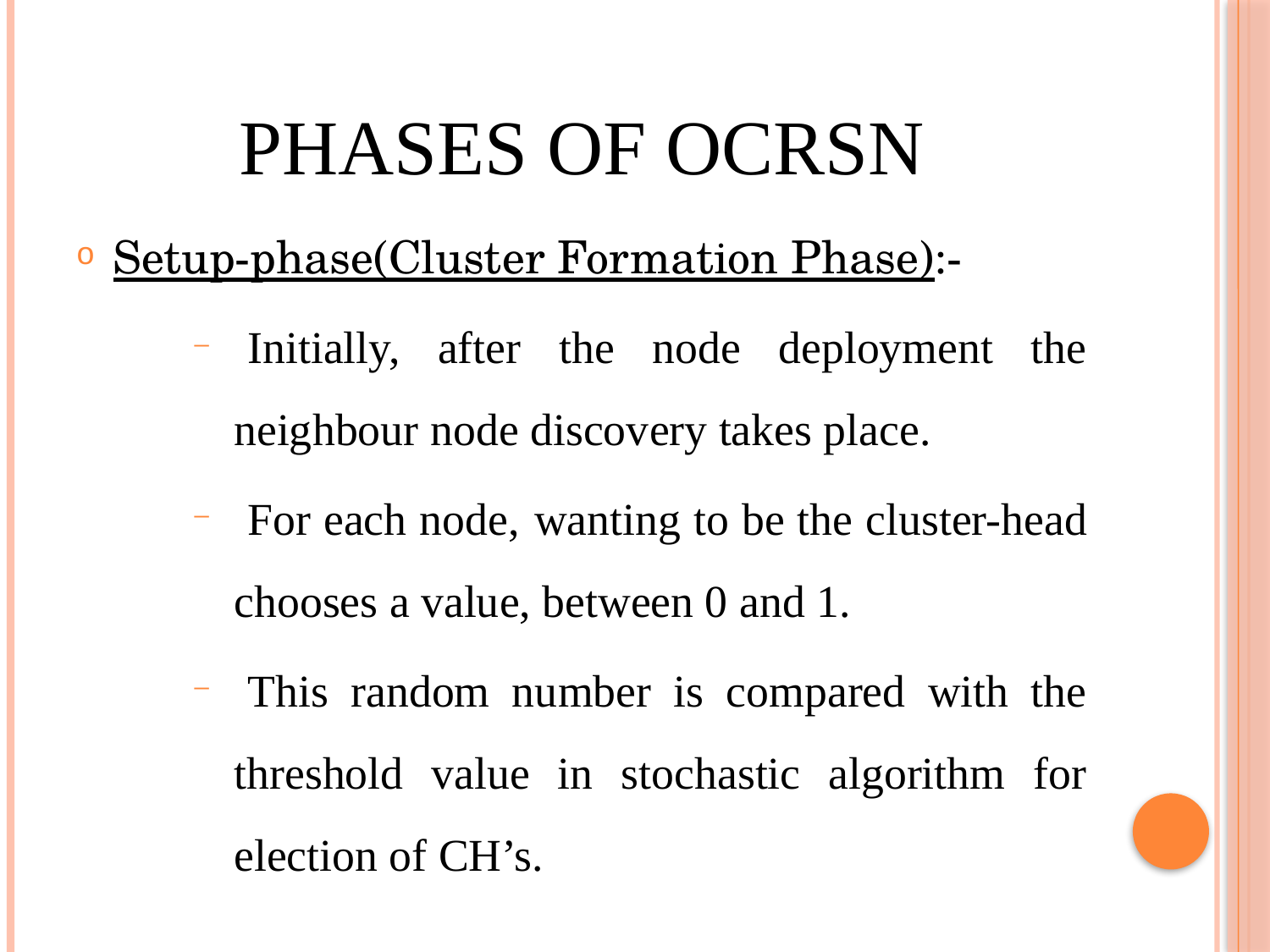

# PHASES OF OCRSN
Setup-phase(Cluster Formation Phase):-
Initially, after the node deployment the neighbour node discovery takes place.
For each node, wanting to be the cluster-head chooses a value, between 0 and 1.
This random number is compared with the threshold value in stochastic algorithm for election of CH’s.